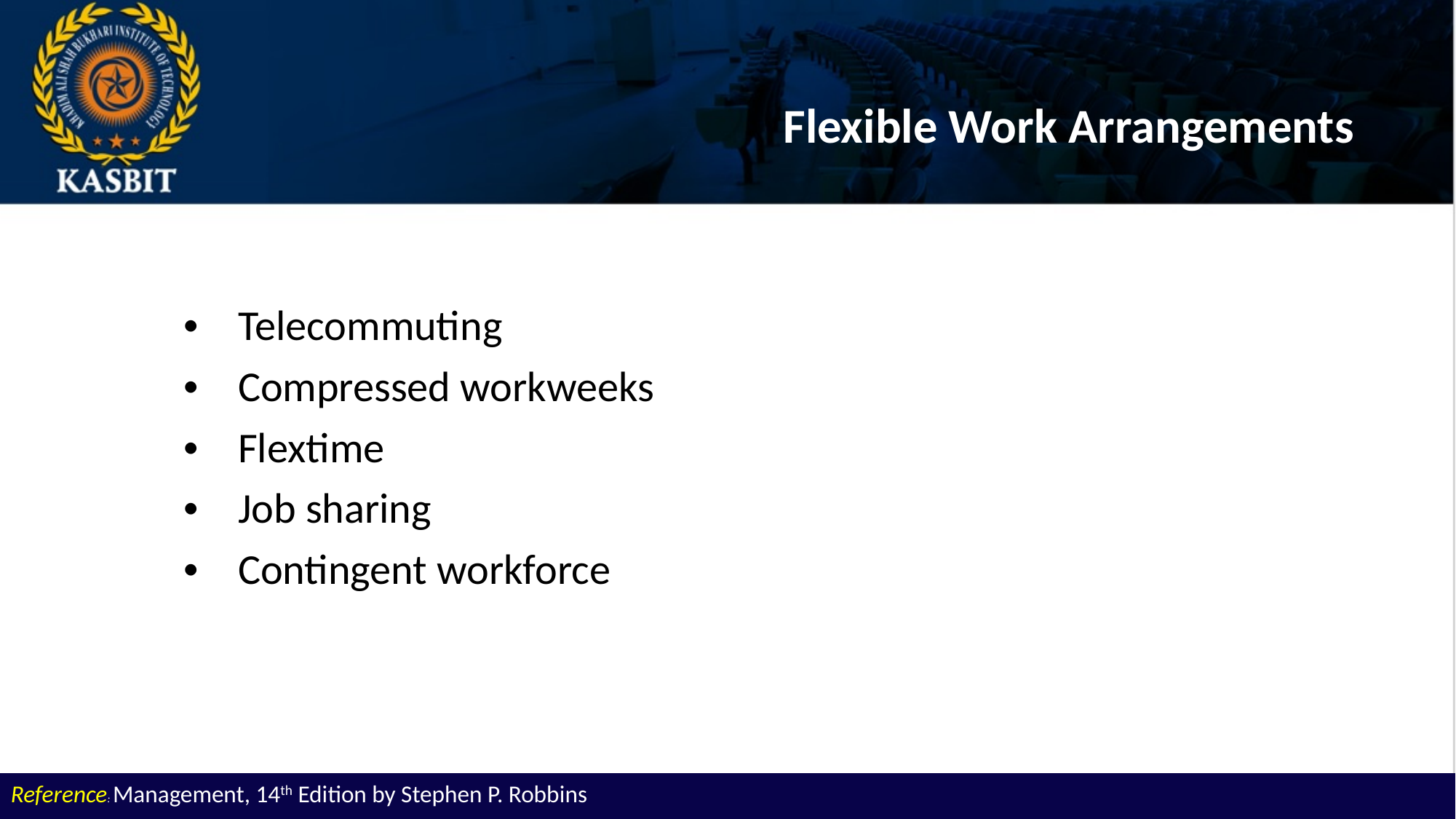

# Flexible Work Arrangements

Telecommuting
Compressed workweeks
Flextime
Job sharing
Contingent workforce
Reference: Management, 14th Edition by Stephen P. Robbins